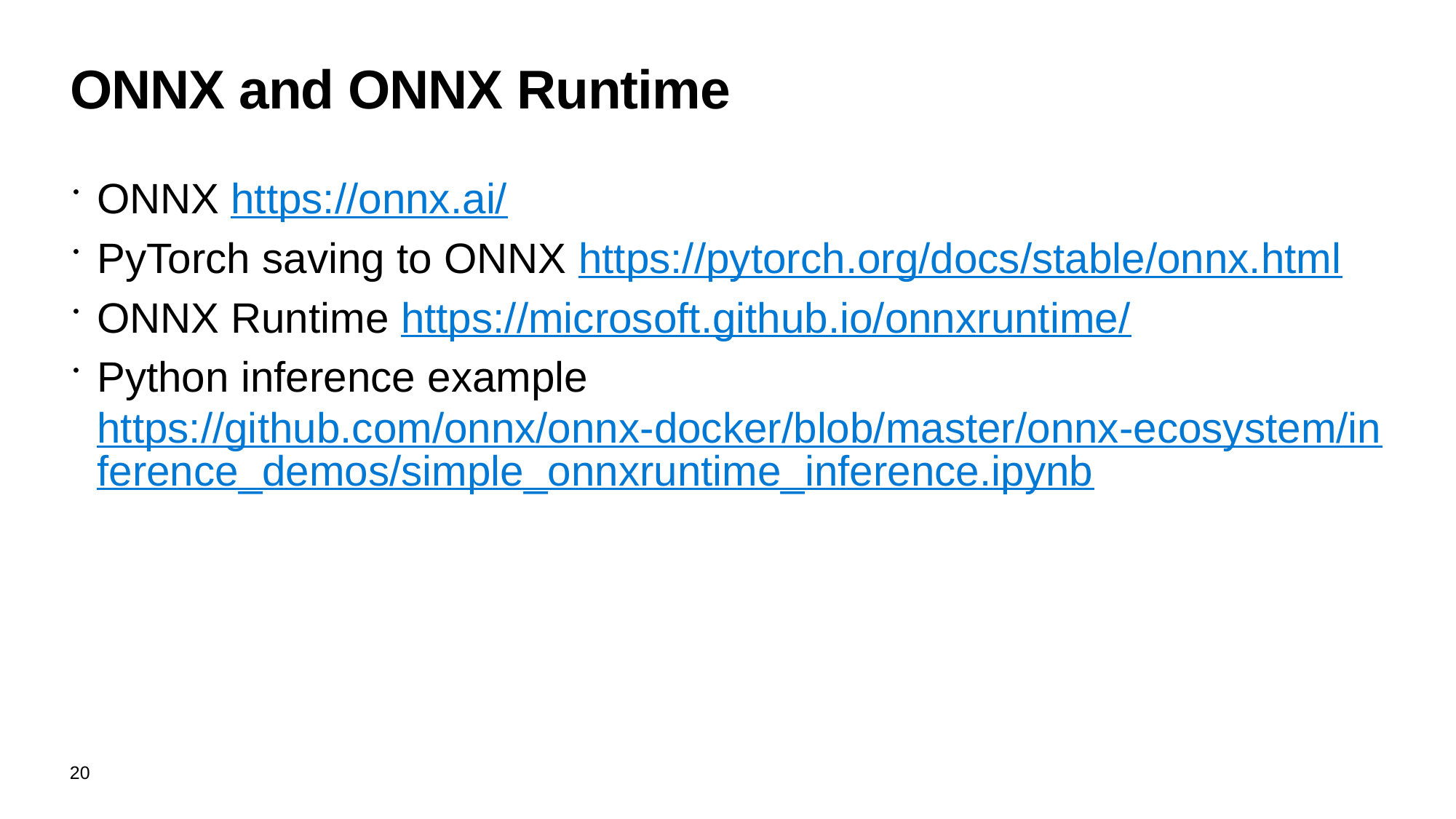

# ONNX and ONNX Runtime
ONNX https://onnx.ai/
PyTorch saving to ONNX https://pytorch.org/docs/stable/onnx.html
ONNX Runtime https://microsoft.github.io/onnxruntime/
Python inference example https://github.com/onnx/onnx-docker/blob/master/onnx-ecosystem/inference_demos/simple_onnxruntime_inference.ipynb